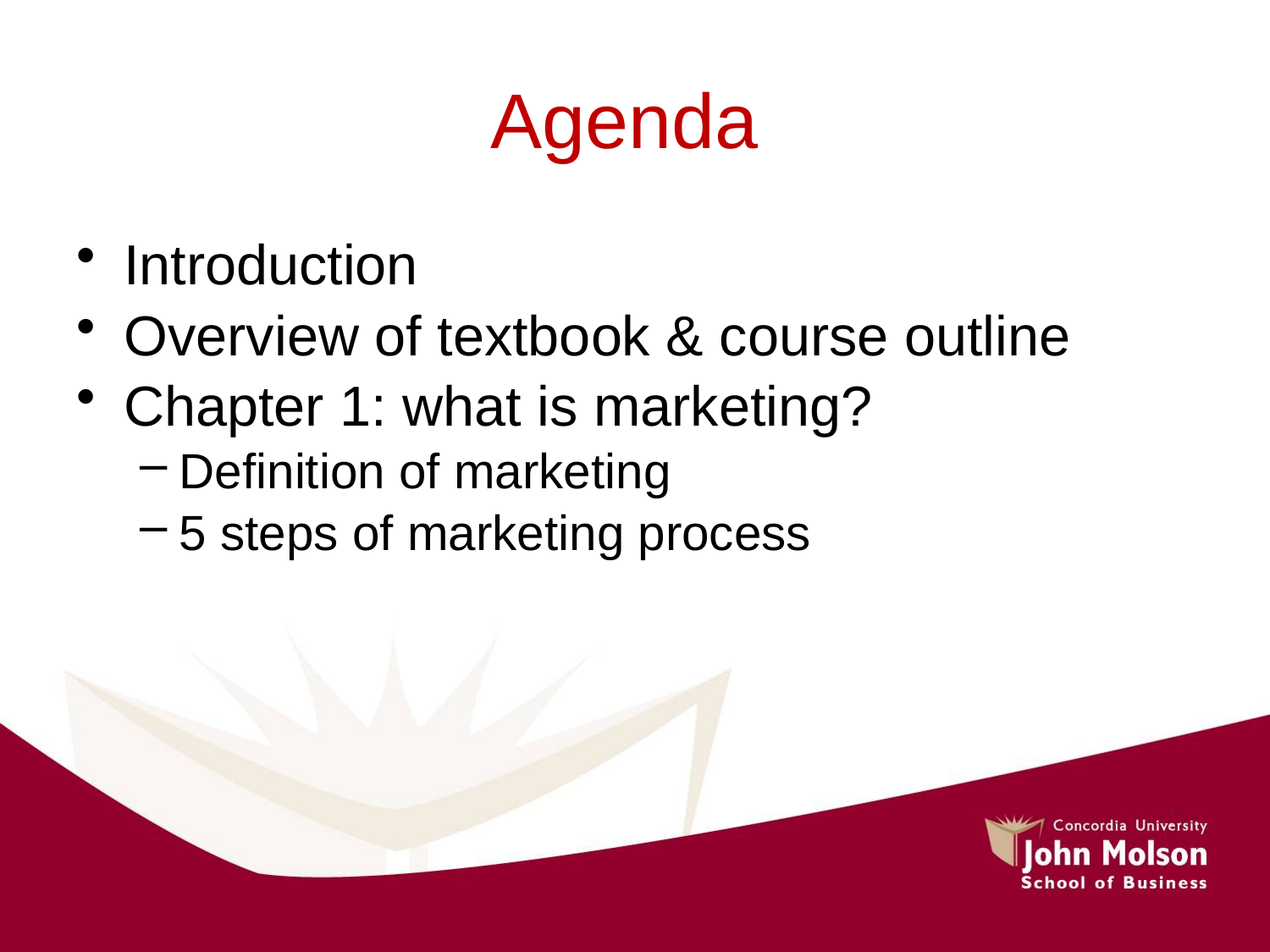

# Agenda
Introduction
Overview of textbook & course outline
Chapter 1: what is marketing?
Definition of marketing
5 steps of marketing process